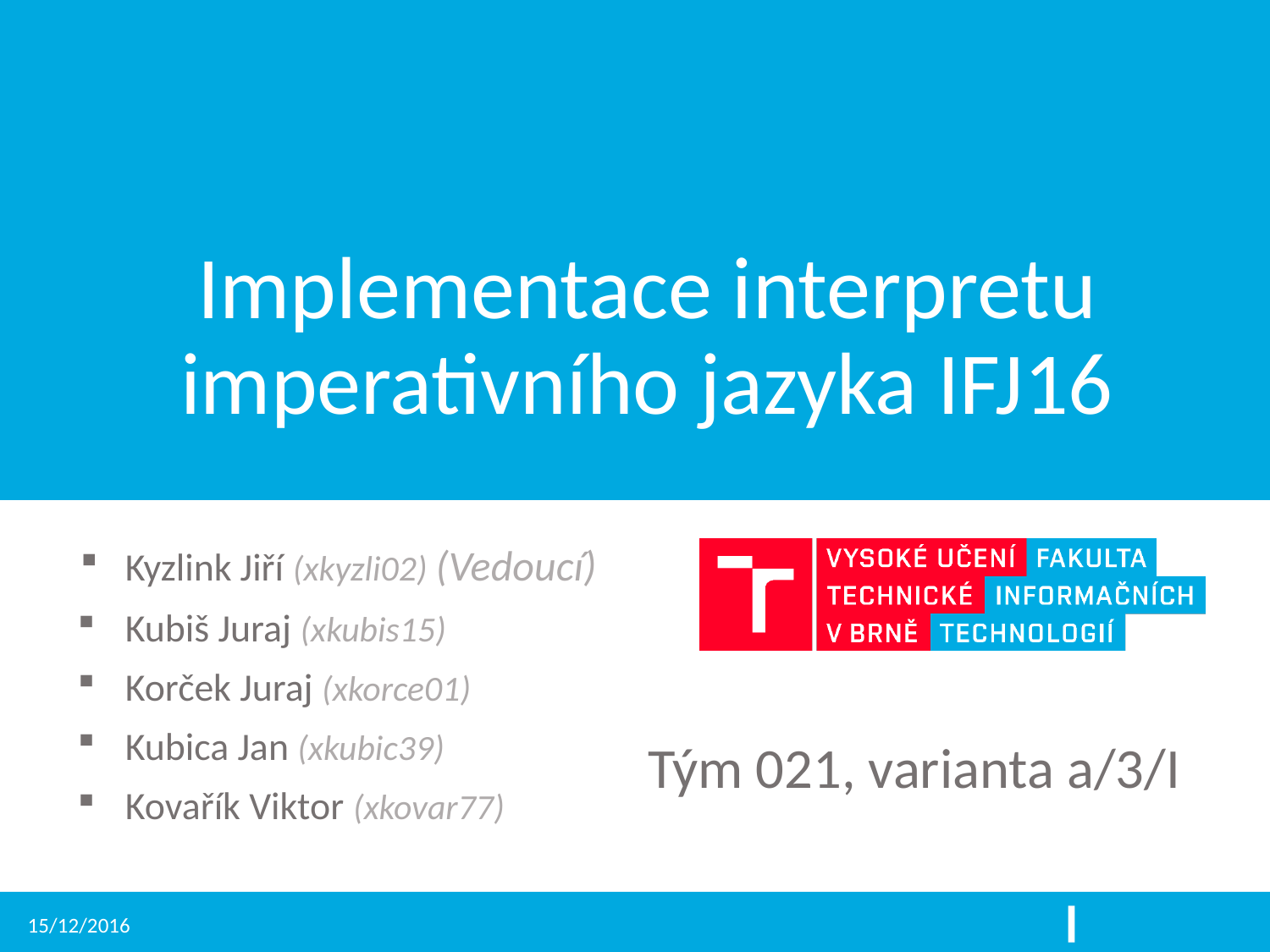

Implementace interpretu imperativního jazyka IFJ16
Kyzlink Jiří (xkyzli02) (Vedoucí)
Kubiš Juraj (xkubis15)
Korček Juraj (xkorce01)
Kubica Jan (xkubic39)
Kovařík Viktor (xkovar77)
# Tým 021, varianta a/3/I
15/12/2016